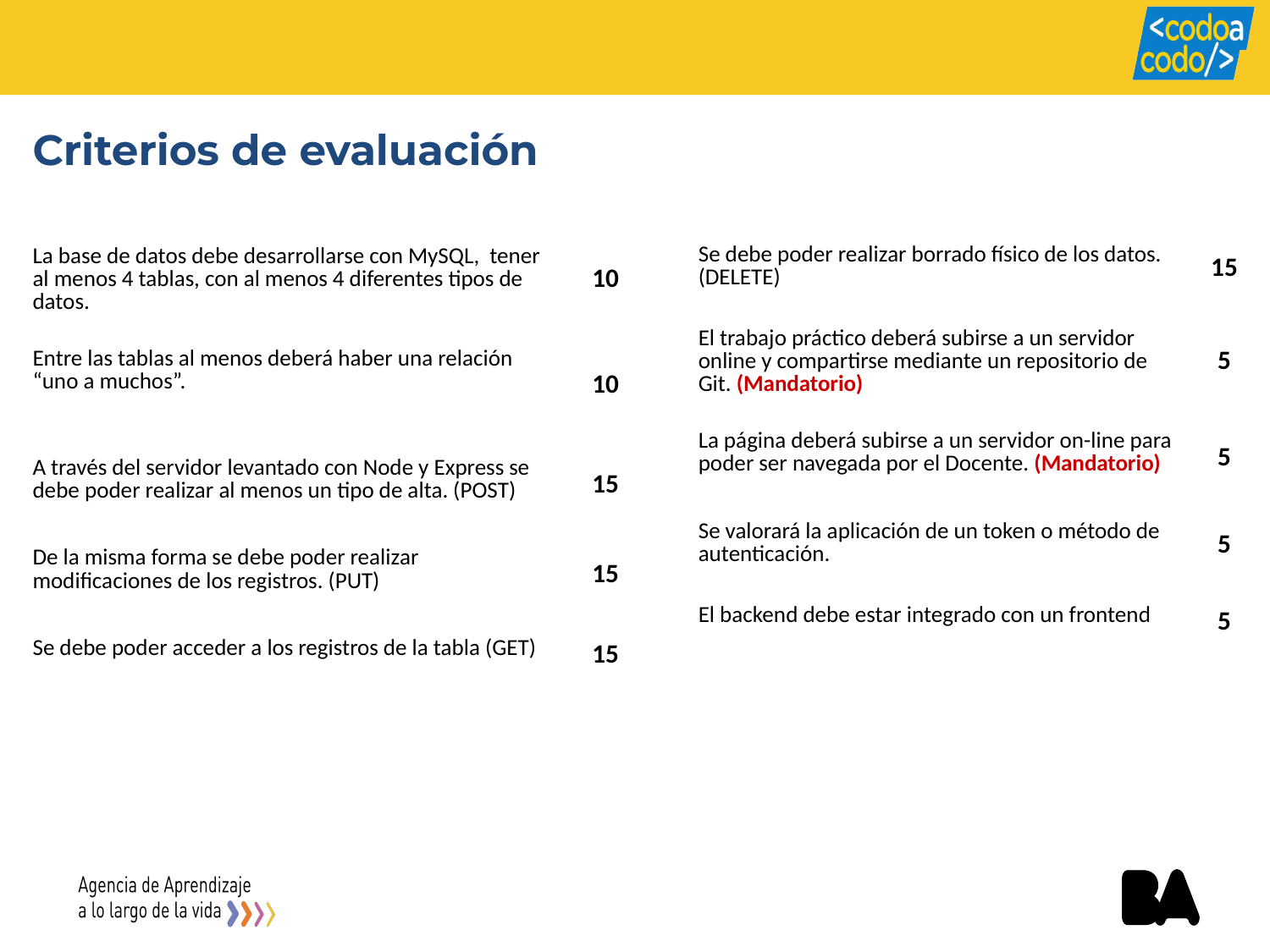

Criterios de evaluación
| Se debe poder realizar borrado físico de los datos. (DELETE) | 15 |
| --- | --- |
| El trabajo práctico deberá subirse a un servidor online y compartirse mediante un repositorio de Git. (Mandatorio) | 5 |
| La página deberá subirse a un servidor on-line para poder ser navegada por el Docente. (Mandatorio) | 5 |
| Se valorará la aplicación de un token o método de autenticación. | 5 |
| El backend debe estar integrado con un frontend | 5 |
| La base de datos debe desarrollarse con MySQL, tener al menos 4 tablas, con al menos 4 diferentes tipos de datos. | 10 |
| --- | --- |
| Entre las tablas al menos deberá haber una relación “uno a muchos”. | 10 |
| A través del servidor levantado con Node y Express se debe poder realizar al menos un tipo de alta. (POST) | 15 |
| De la misma forma se debe poder realizar modificaciones de los registros. (PUT) | 15 |
| Se debe poder acceder a los registros de la tabla (GET) | 15 |